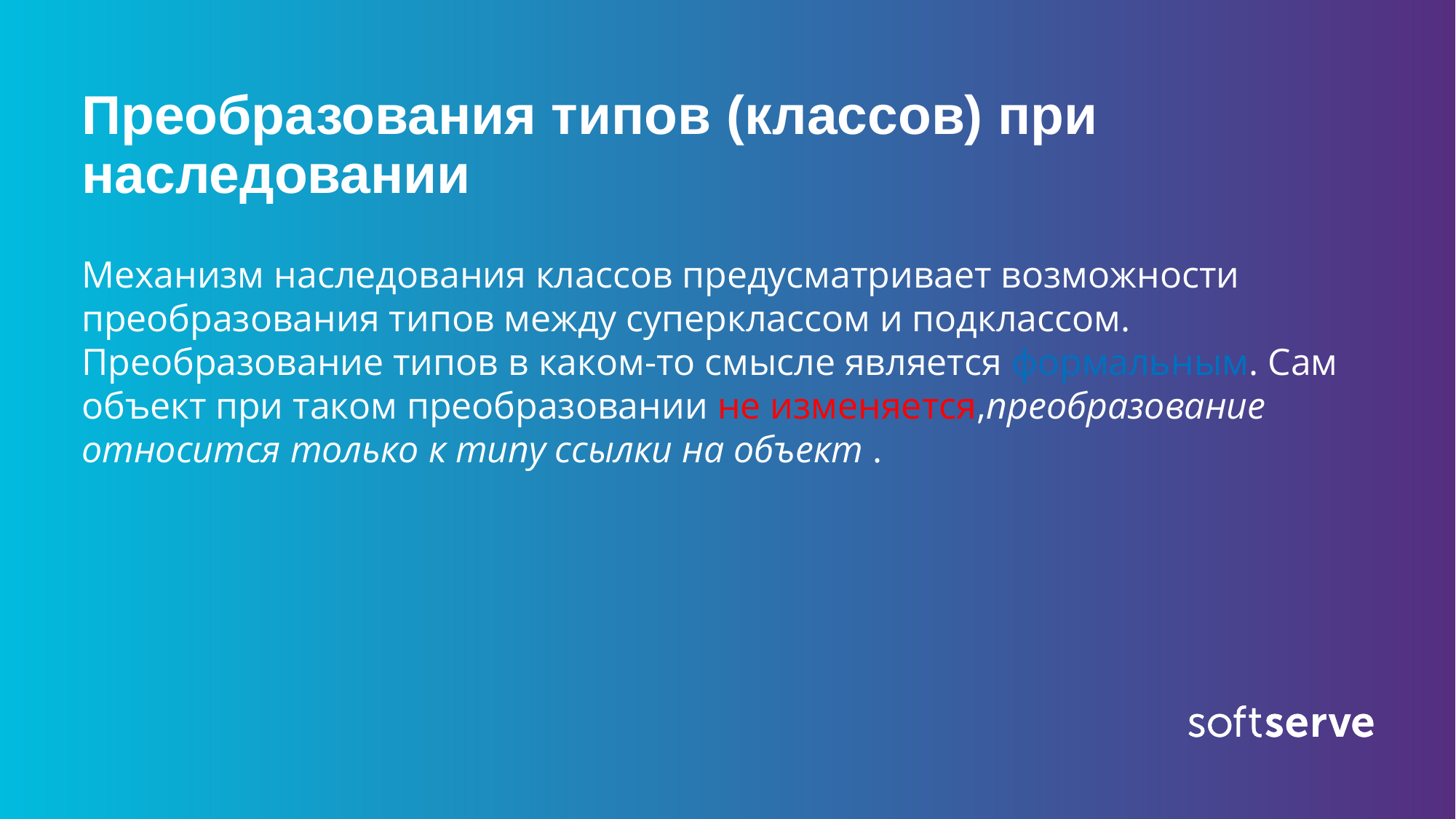

# Преобразования типов (классов) при наследовании
Механизм наследования классов предусматривает возможности преобразования типов между суперклассом и подклассом. Преобразование типов в каком-то смысле является формальным. Сам объект при таком преобразовании не изменяется,преобразование относится только к типу ссылки на объект .